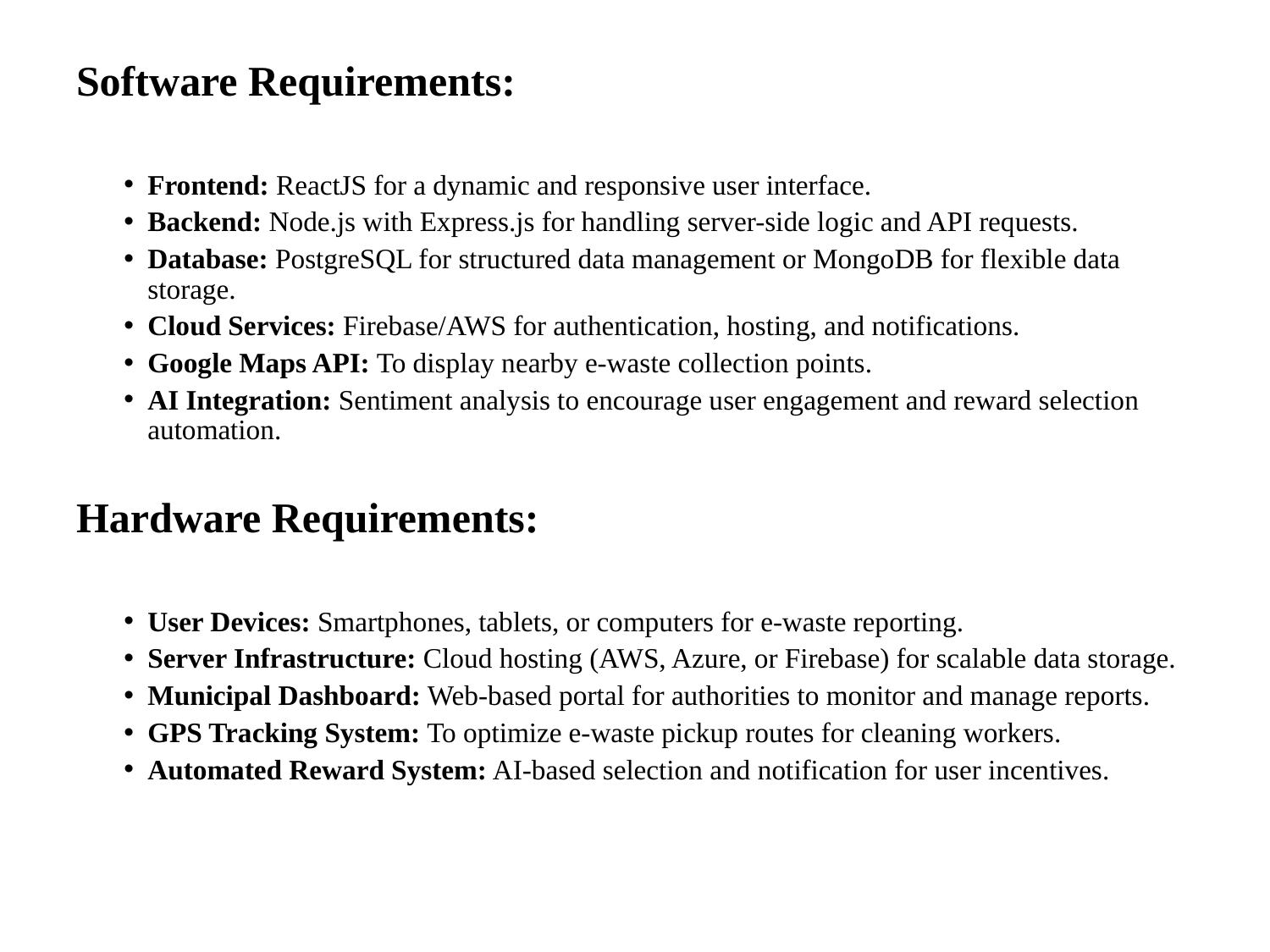

Software Requirements:

Frontend: ReactJS for a dynamic and responsive user interface.
Backend: Node.js with Express.js for handling server-side logic and API requests.
Database: PostgreSQL for structured data management or MongoDB for flexible data storage.
Cloud Services: Firebase/AWS for authentication, hosting, and notifications.
Google Maps API: To display nearby e-waste collection points.
AI Integration: Sentiment analysis to encourage user engagement and reward selection automation.

Hardware Requirements:

User Devices: Smartphones, tablets, or computers for e-waste reporting.
Server Infrastructure: Cloud hosting (AWS, Azure, or Firebase) for scalable data storage.
Municipal Dashboard: Web-based portal for authorities to monitor and manage reports.
GPS Tracking System: To optimize e-waste pickup routes for cleaning workers.
Automated Reward System: AI-based selection and notification for user incentives.